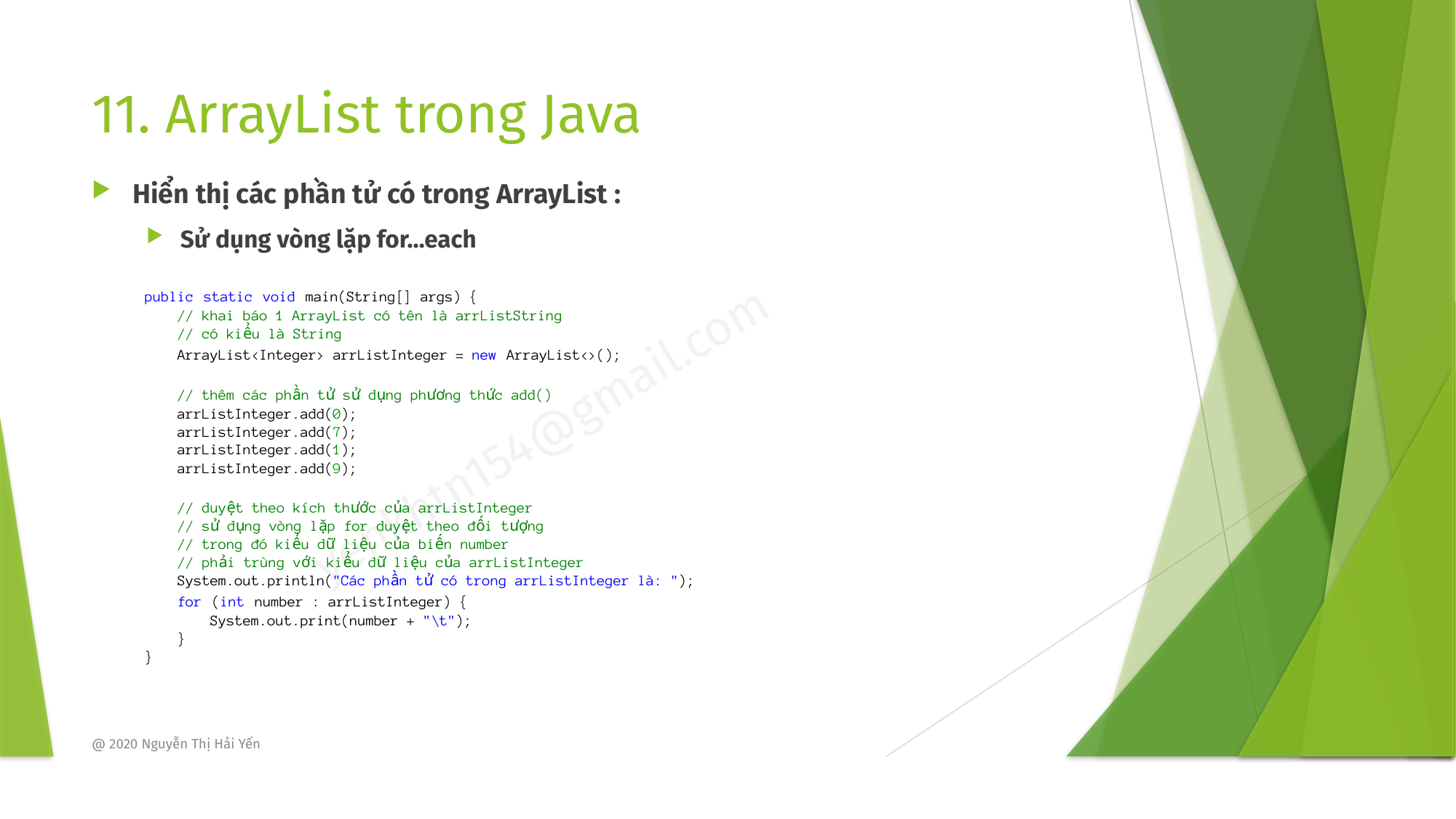

# 11. ArrayList trong Java
Hiển thị các phần tử có trong ArrayList :
Sử dụng vòng lặp for…each

public static void main(String[] args) {
    // khai báo 1 ArrayList có tên là arrListString
    // có kiểu là String
    ArrayList<Integer> arrListInteger = new ArrayList<>();

    // thêm các phần tử sử dụng phương thức add()
    arrListInteger.add(0);
    arrListInteger.add(7);
    arrListInteger.add(1);
    arrListInteger.add(9);

    // duyệt theo kích thước của arrListInteger
    // sử dụng vòng lặp for duyệt theo đối tượng
    // trong đó kiểu dữ liệu của biến number
    // phải trùng với kiểu dữ liệu của arrListInteger
    System.out.println("Các phần tử có trong arrListInteger là: ");
    for (int number : arrListInteger) {
        System.out.print(number + "\t");
    }
}
@ 2020 Nguyễn Thị Hải Yến